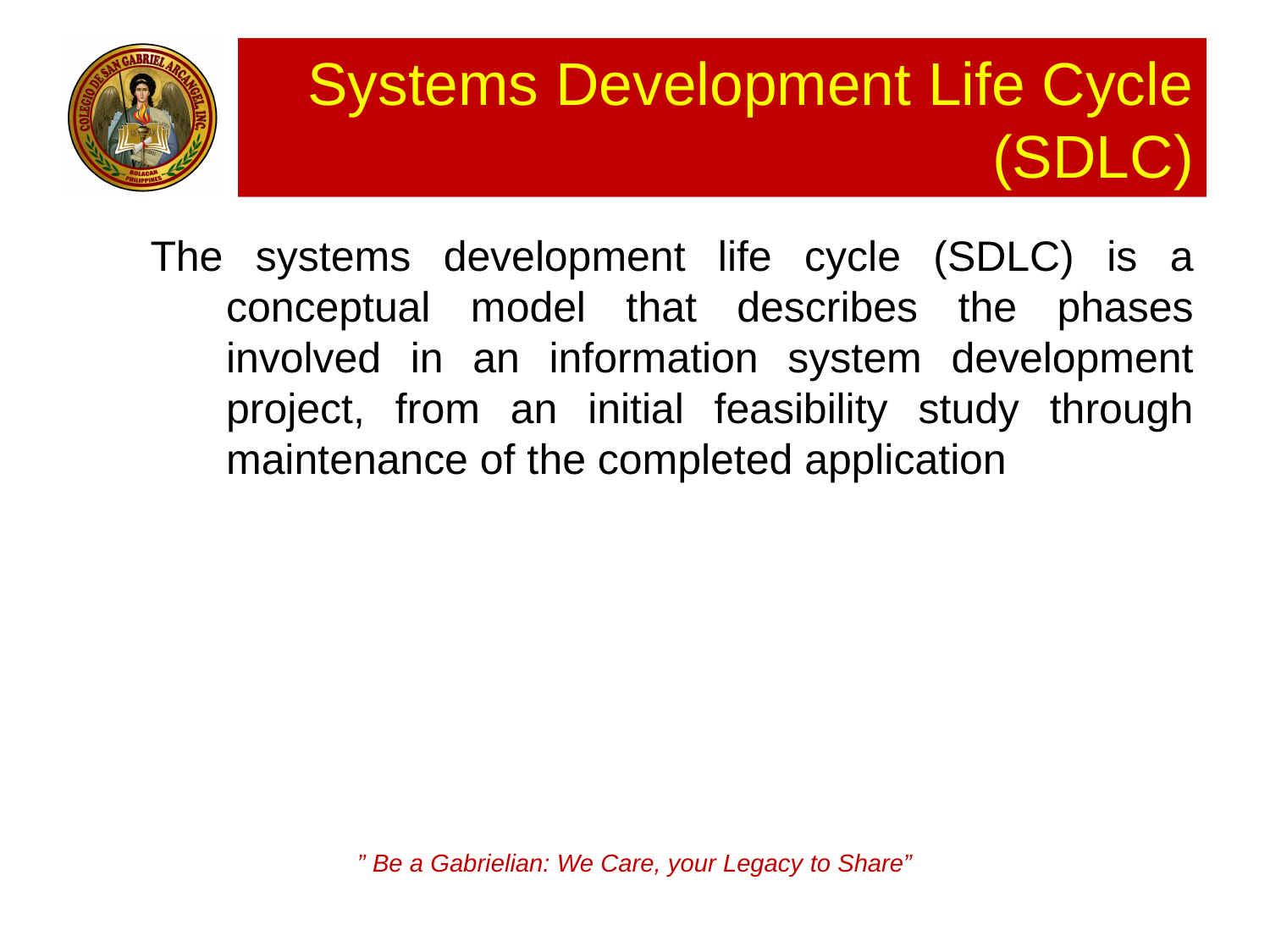

# Systems Development Life Cycle (SDLC)
The systems development life cycle (SDLC) is a conceptual model that describes the phases involved in an information system development project, from an initial feasibility study through maintenance of the completed application